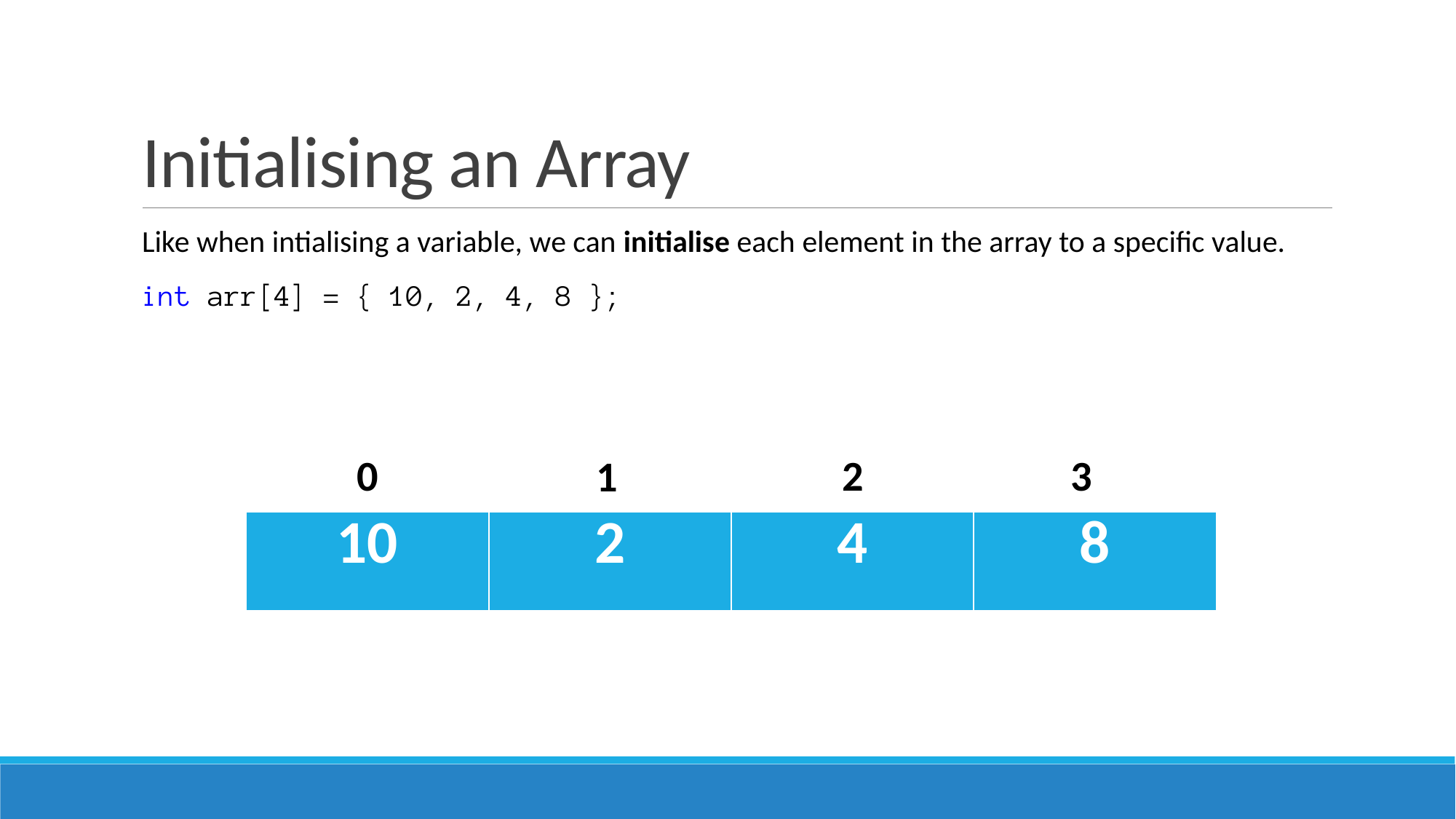

# Initialising an Array
Like when intialising a variable, we can initialise each element in the array to a specific value.
int arr[4] = { 10, 2, 4, 8 };
0
2
3
1
| 10 | 2 | 4 | 8 |
| --- | --- | --- | --- |